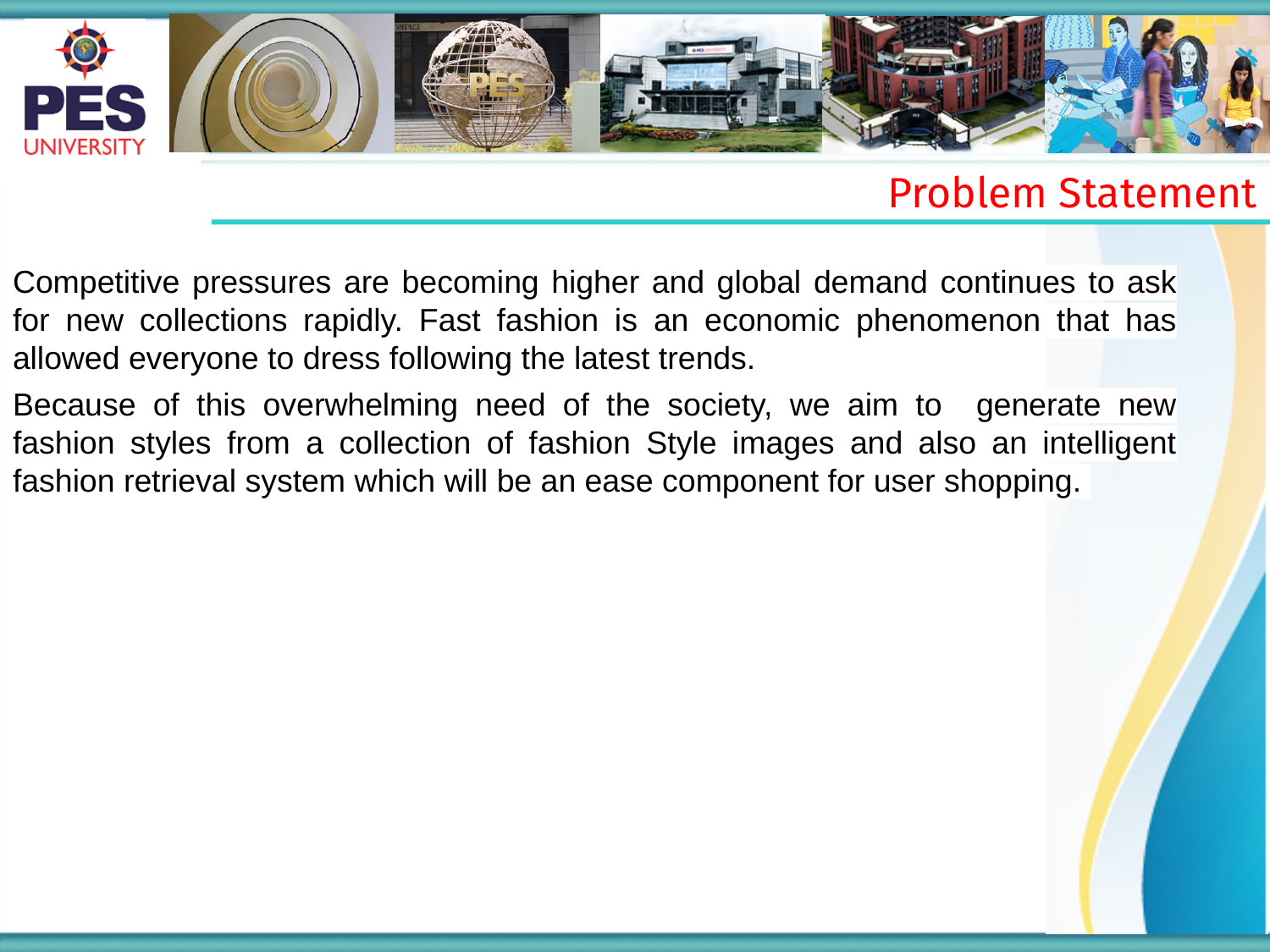

Problem Statement

Competitive pressures are becoming higher and global demand continues to ask for new collections rapidly. Fast fashion is an economic phenomenon that has allowed everyone to dress following the latest trends.
Because of this overwhelming need of the society, we aim to  generate new fashion styles from a collection of fashion Style images and also an intelligent fashion retrieval system which will be an ease component for user shopping.